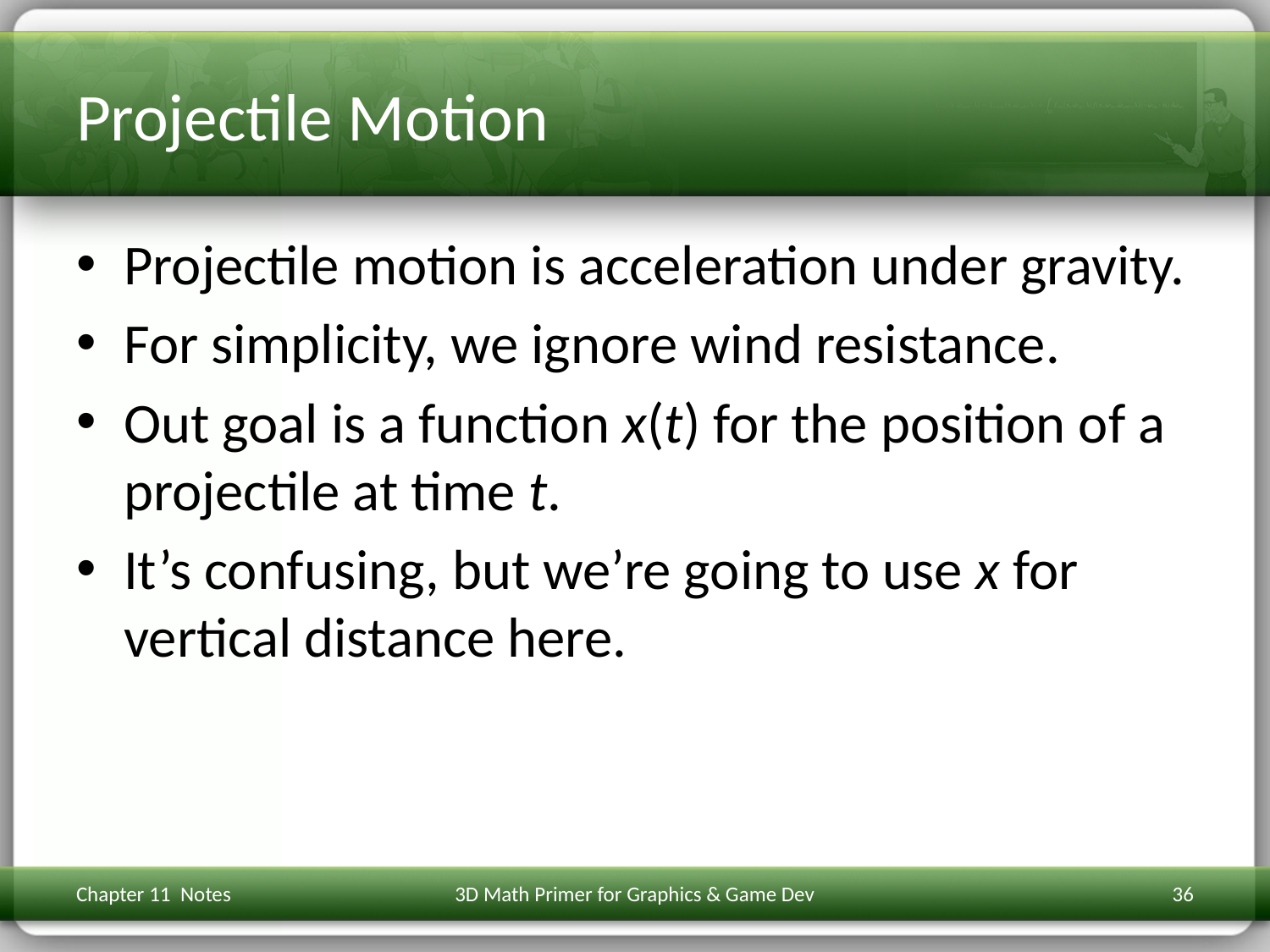

# Projectile Motion
Projectile motion is acceleration under gravity.
For simplicity, we ignore wind resistance.
Out goal is a function x(t) for the position of a projectile at time t.
It’s confusing, but we’re going to use x for vertical distance here.
Chapter 11  Notes
3D Math Primer for Graphics & Game Dev
36